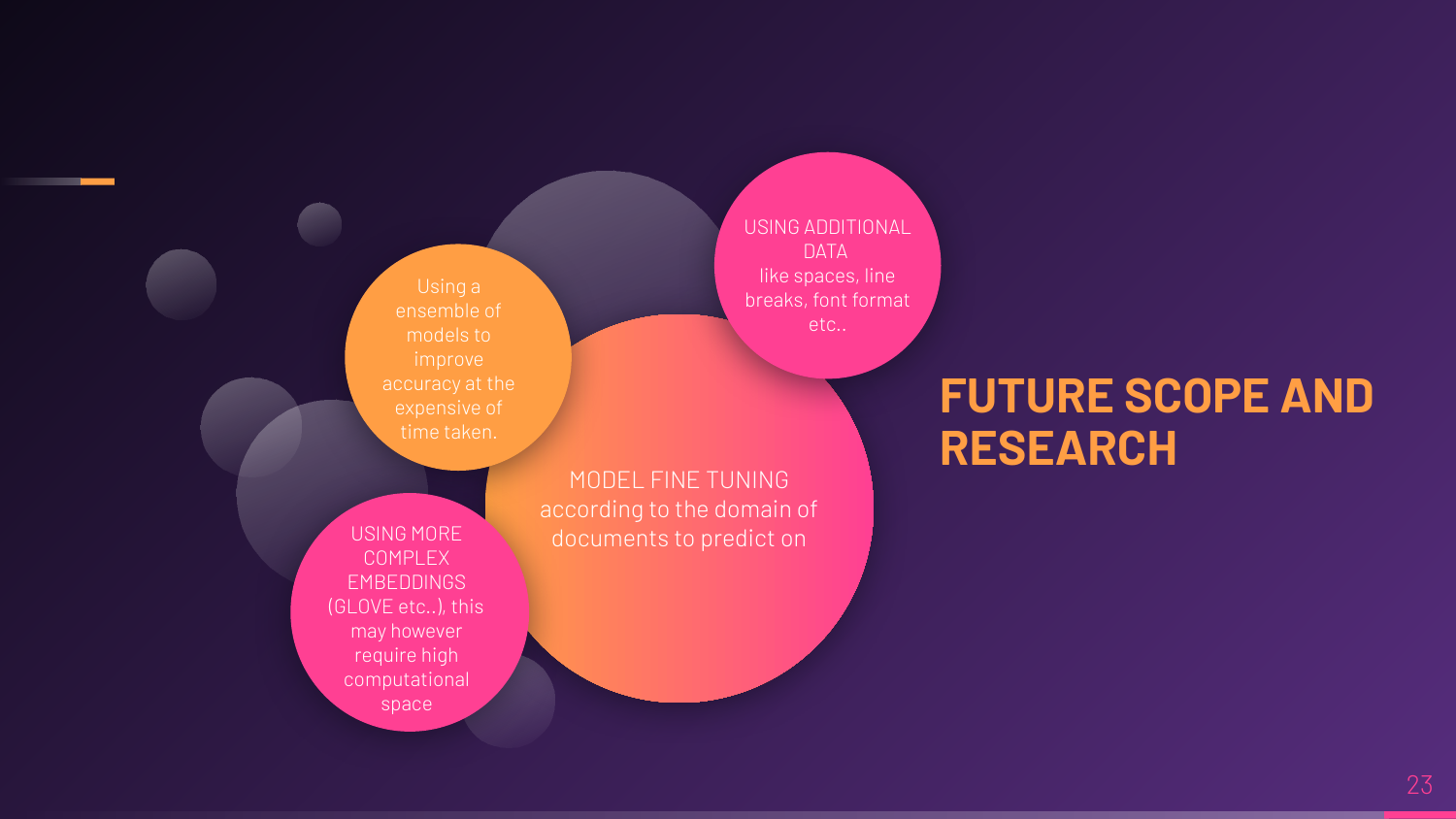

USING ADDITIONAL DATA
like spaces, line breaks, font format etc..

Using a ensemble of models to improve accuracy at the expensive of time taken.

# FUTURE SCOPE AND RESEARCH
MODEL FINE TUNING according to the domain of documents to predict on

USING MORE COMPLEX EMBEDDINGS (GLOVE etc..), this may however require high computational space
23